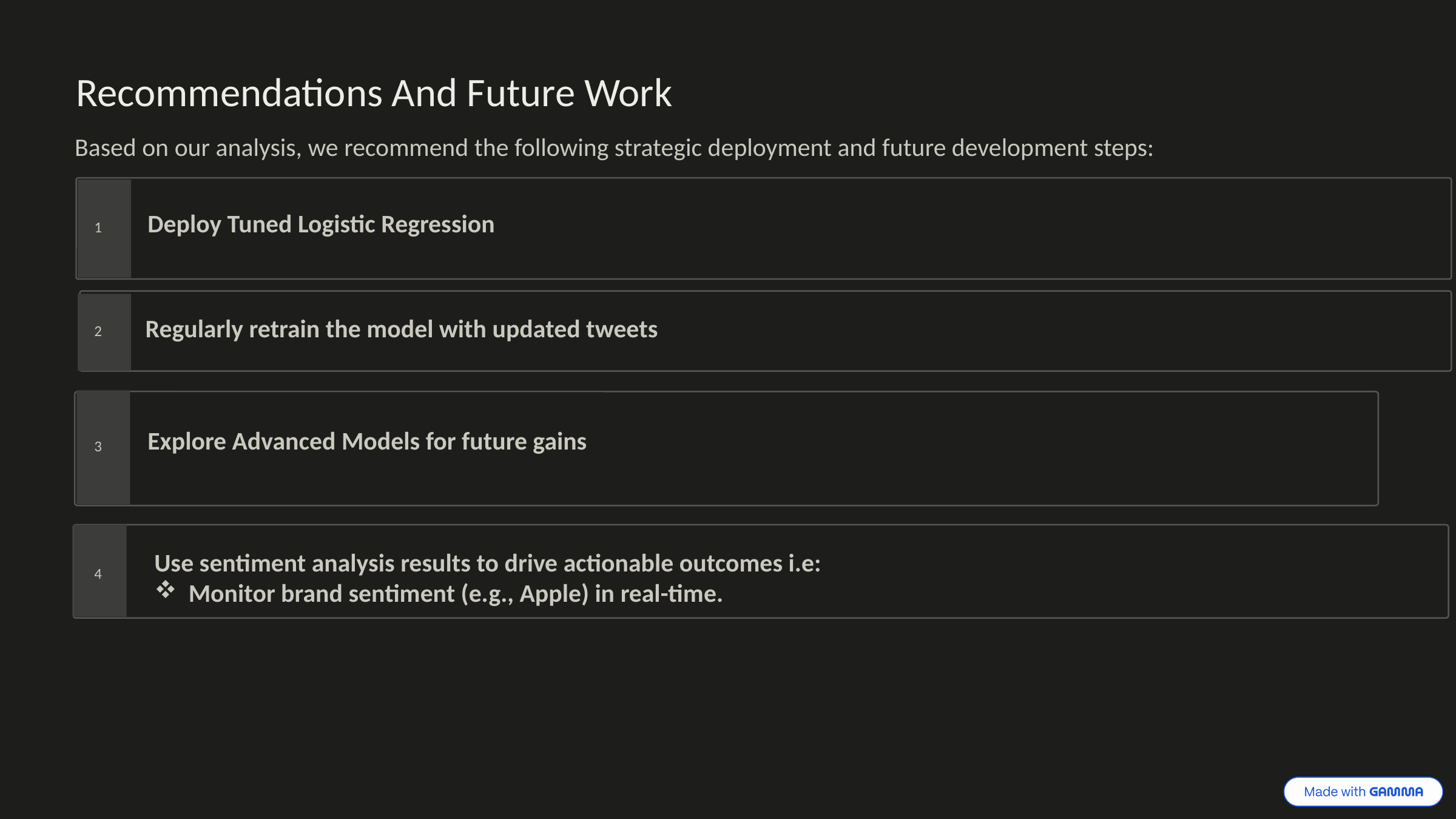

Recommendations And Future Work

Based on our analysis, we recommend the following strategic deployment and future development steps:

1
Deploy Tuned Logistic Regression

2
Regularly retrain the model with updated tweets

Explore Advanced Models for future gains
3

Use sentiment analysis results to drive actionable outcomes i.e:
 Monitor brand sentiment (e.g., Apple) in real-time.

4